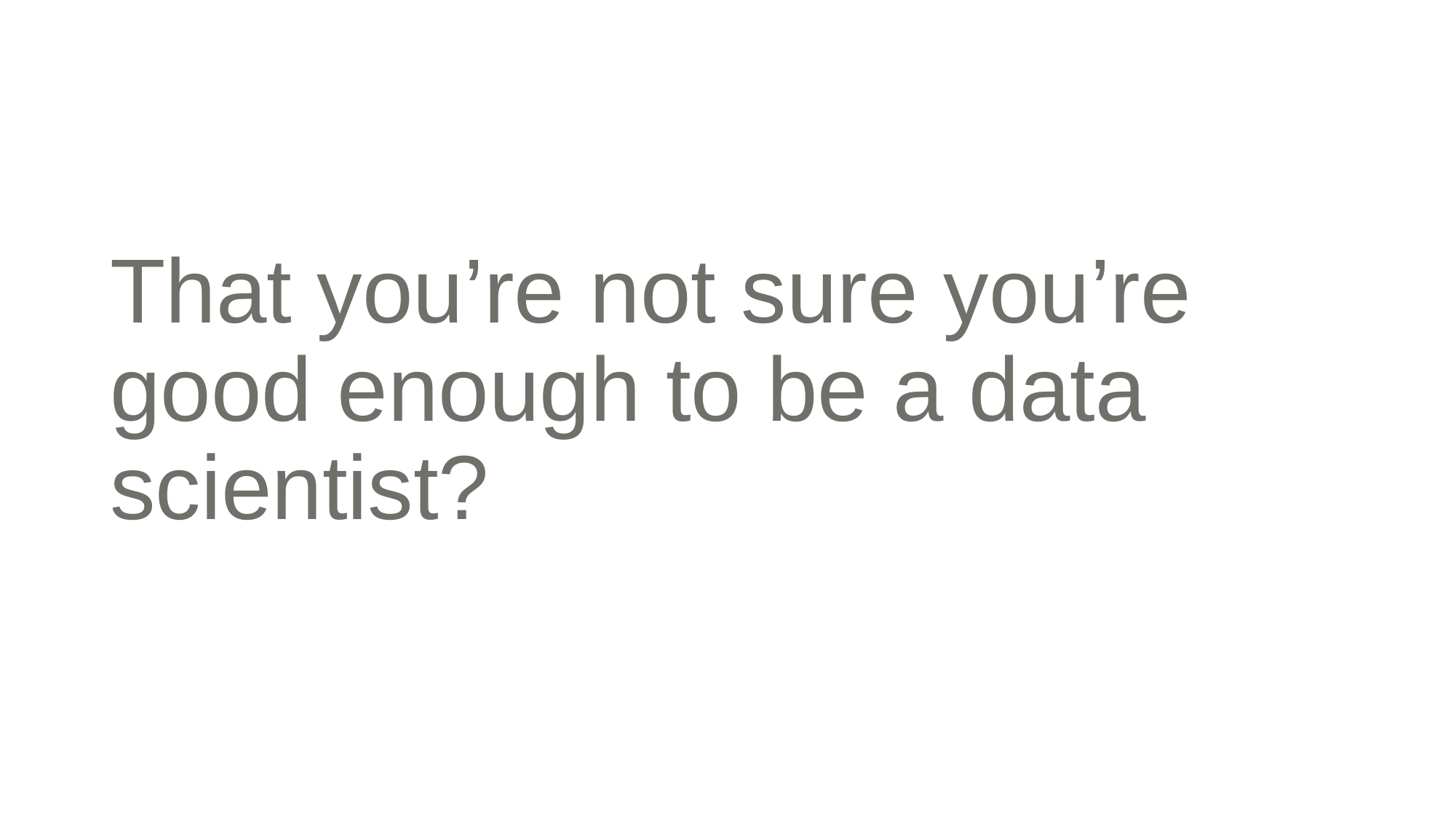

# That you’re not sure you’re good enough to be a data scientist?